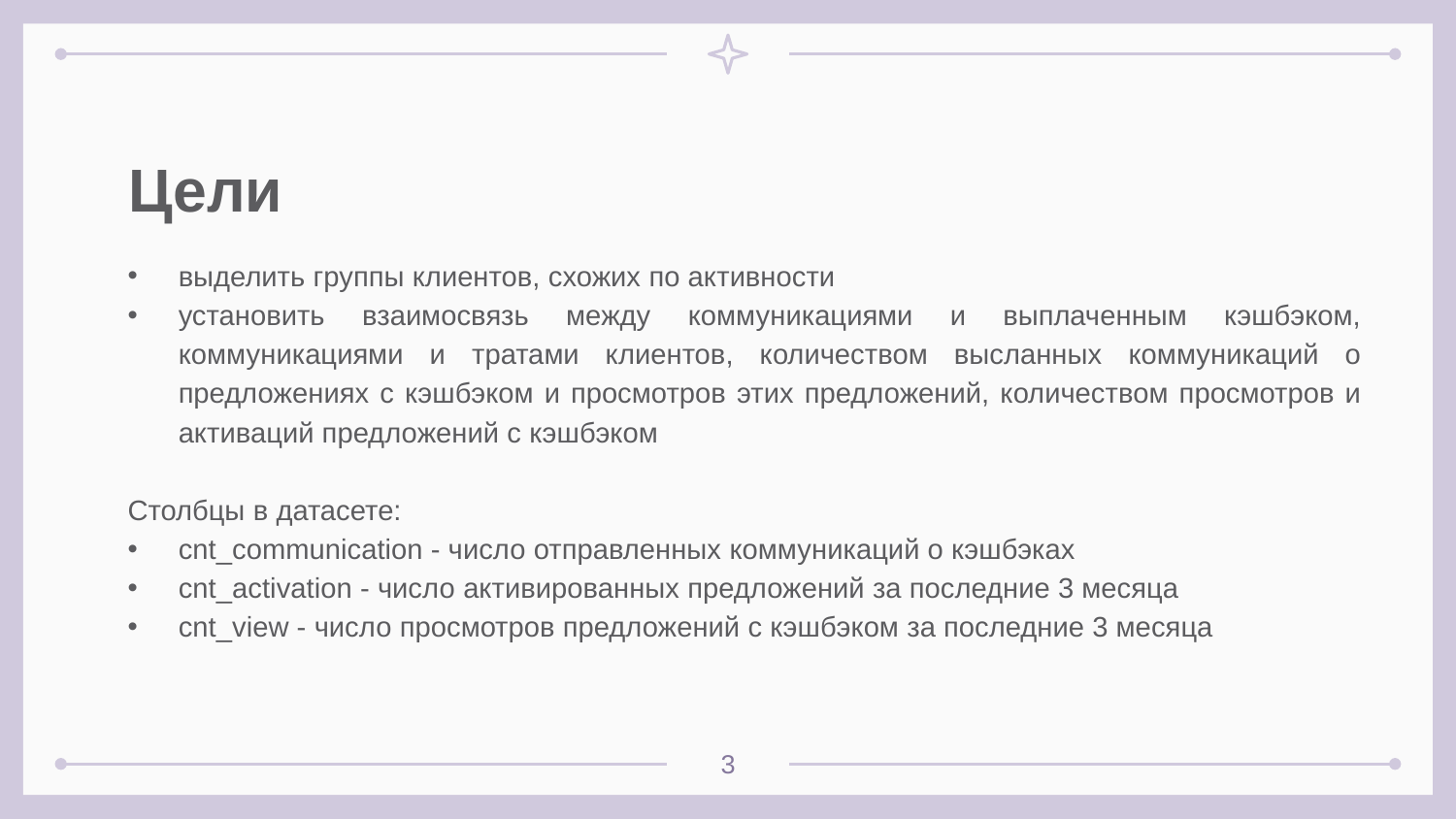

# Цели
выделить группы клиентов, схожих по активности
установить взаимосвязь между коммуникациями и выплаченным кэшбэком, коммуникациями и тратами клиентов, количеством высланных коммуникаций о предложениях с кэшбэком и просмотров этих предложений, количеством просмотров и активаций предложений с кэшбэком

Столбцы в датасете:
cnt_communication - число отправленных коммуникаций о кэшбэках
cnt_activation - число активированных предложений за последние 3 месяца
cnt_view - число просмотров предложений с кэшбэком за последние 3 месяца
3